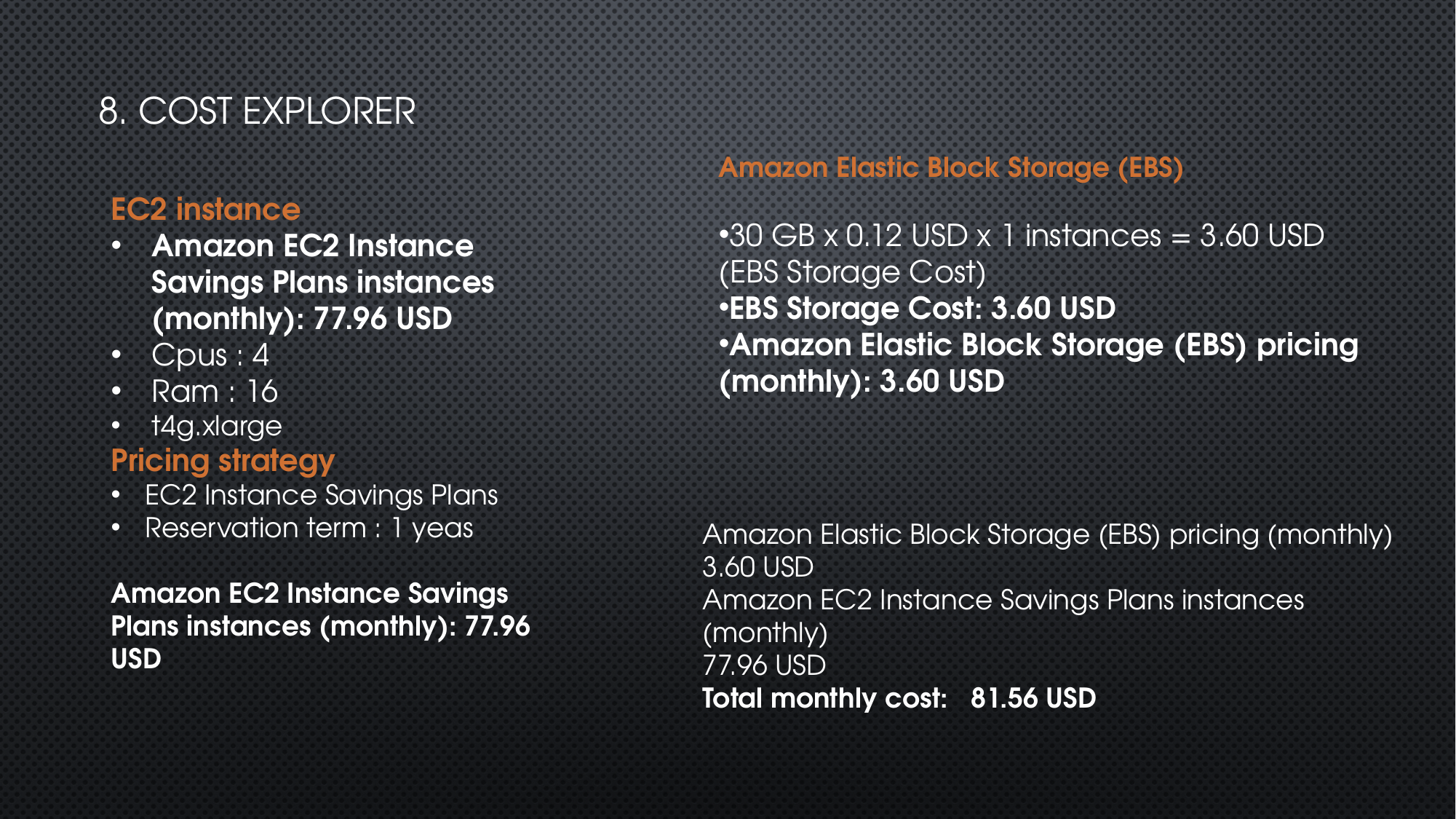

# 8. Cost Explorer

Amazon Elastic Block Storage (EBS)

30 GB x 0.12 USD x 1 instances = 3.60 USD (EBS Storage Cost)
EBS Storage Cost: 3.60 USD
Amazon Elastic Block Storage (EBS) pricing (monthly): 3.60 USD

EC2 instance
Amazon EC2 Instance Savings Plans instances (monthly): 77.96 USD
Cpus : 4
Ram : 16
t4g.xlarge
Pricing strategy
EC2 Instance Savings Plans
Reservation term : 1 yeas

Amazon EC2 Instance Savings Plans instances (monthly): 77.96 USD

Amazon Elastic Block Storage (EBS) pricing (monthly)
3.60 USD
Amazon EC2 Instance Savings Plans instances (monthly)
77.96 USD
Total monthly cost:   81.56 USD